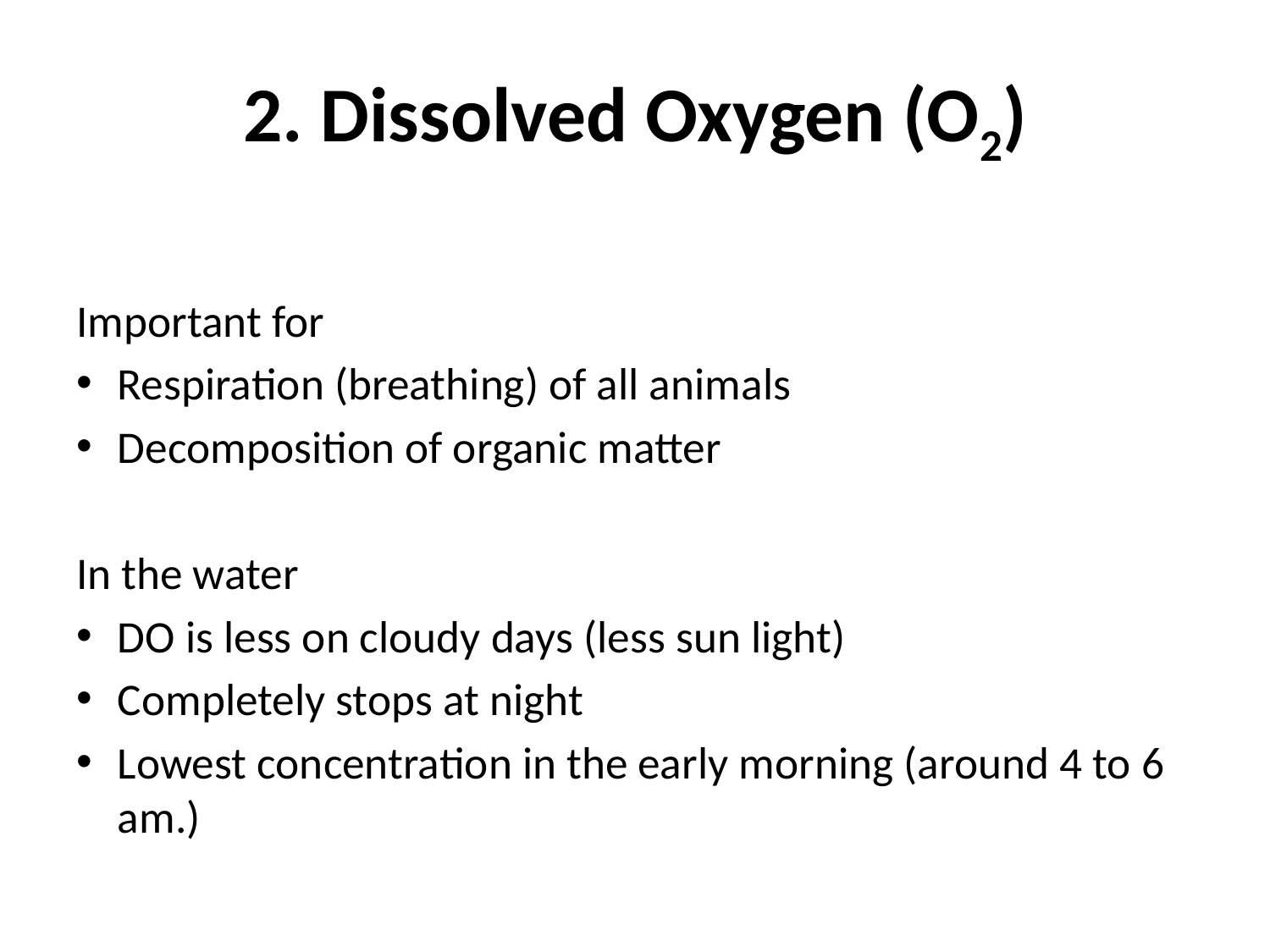

# 2. Dissolved Oxygen (O2)

Important for
Respiration (breathing) of all animals
Decomposition of organic matter

In the water
DO is less on cloudy days (less sun light)
Completely stops at night
Lowest concentration in the early morning (around 4 to 6 am.)